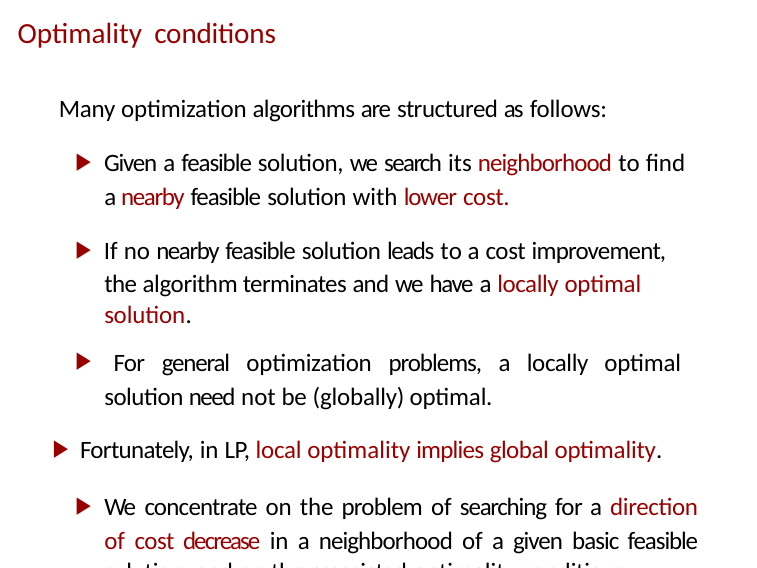

# Optimality conditions
Many optimization algorithms are structured as follows:
▶ Given a feasible solution, we search its neighborhood to find a nearby feasible solution with lower cost.
▶ If no nearby feasible solution leads to a cost improvement, the algorithm terminates and we have a locally optimal solution.
▶ For general optimization problems, a locally optimal solution need not be (globally) optimal.
▶ Fortunately, in LP, local optimality implies global optimality.
▶ We concentrate on the problem of searching for a direction of cost decrease in a neighborhood of a given basic feasible solution, and on the associated optimality conditions.